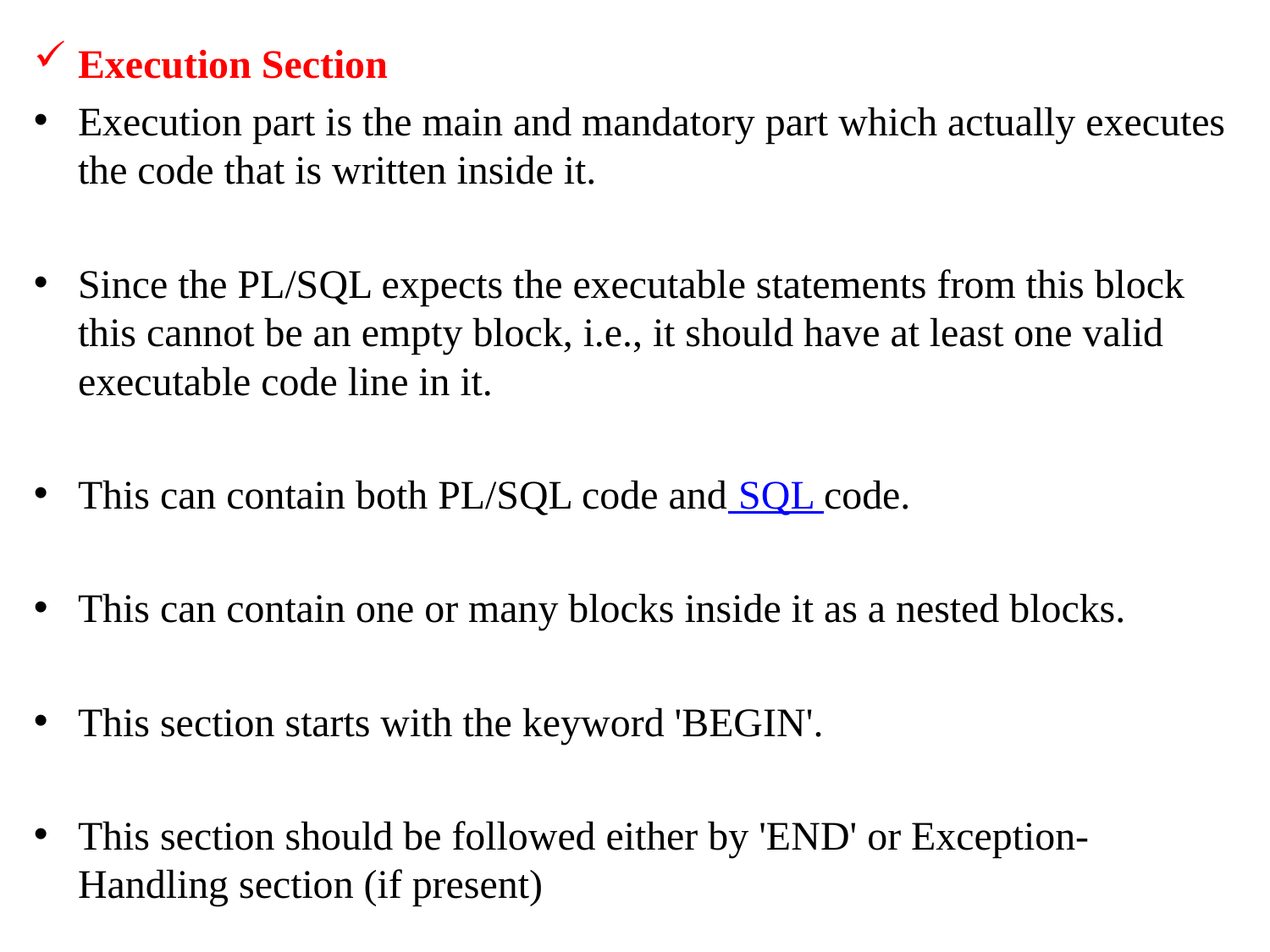

Execution Section
Execution part is the main and mandatory part which actually executes the code that is written inside it.

Since the PL/SQL expects the executable statements from this block this cannot be an empty block, i.e., it should have at least one valid executable code line in it.

This can contain both PL/SQL code and SQL code.

This can contain one or many blocks inside it as a nested blocks.

This section starts with the keyword 'BEGIN'.

This section should be followed either by 'END' or Exception-Handling section (if present)